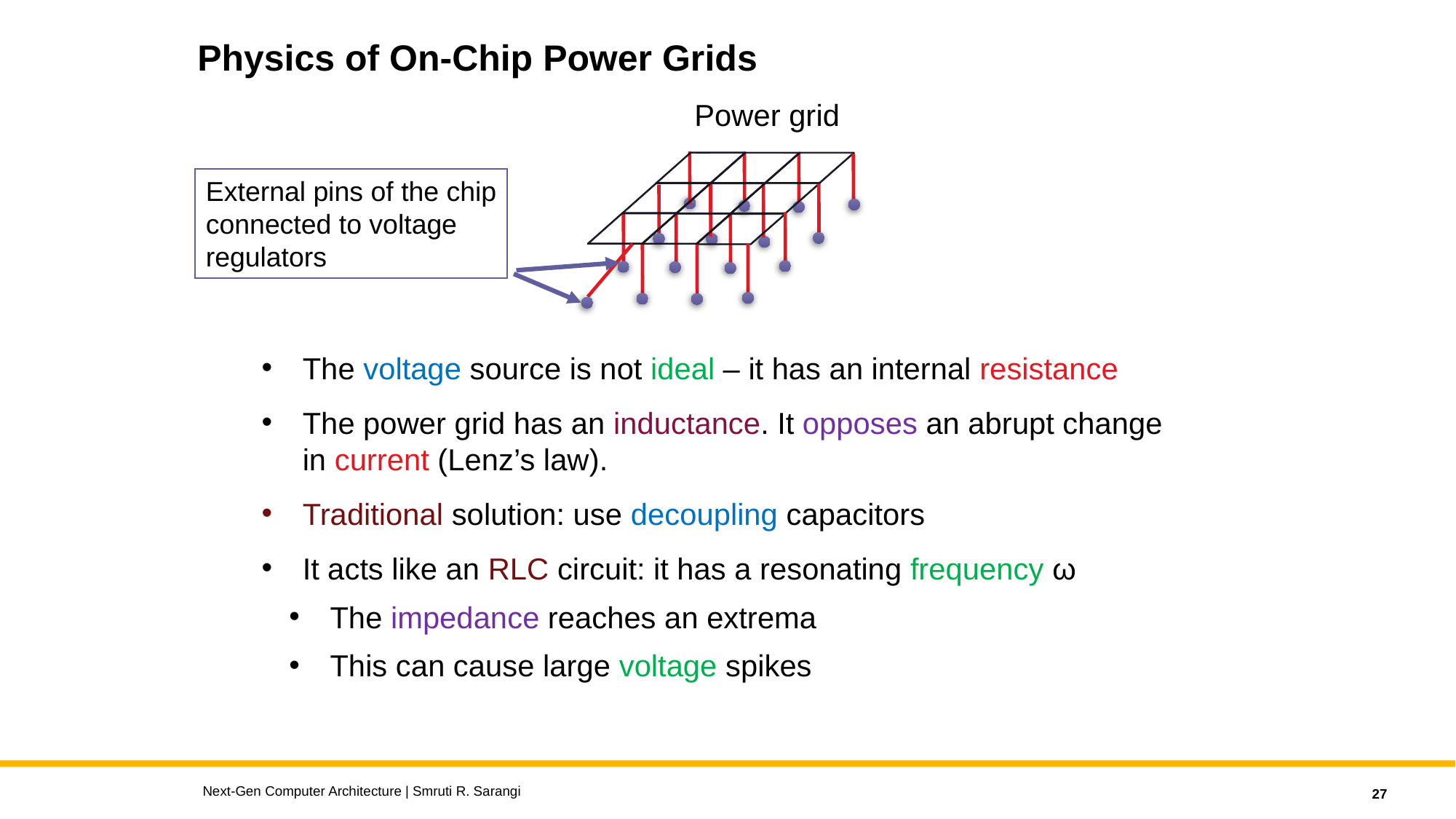

# Physics of On-Chip Power Grids
Power grid

External pins of the chip
connected to voltage
regulators
The voltage source is not ideal – it has an internal resistance
The power grid has an inductance. It opposes an abrupt change in current (Lenz’s law).
Traditional solution: use decoupling capacitors
It acts like an RLC circuit: it has a resonating frequency ω
The impedance reaches an extrema
This can cause large voltage spikes
Next-Gen Computer Architecture | Smruti R. Sarangi
27